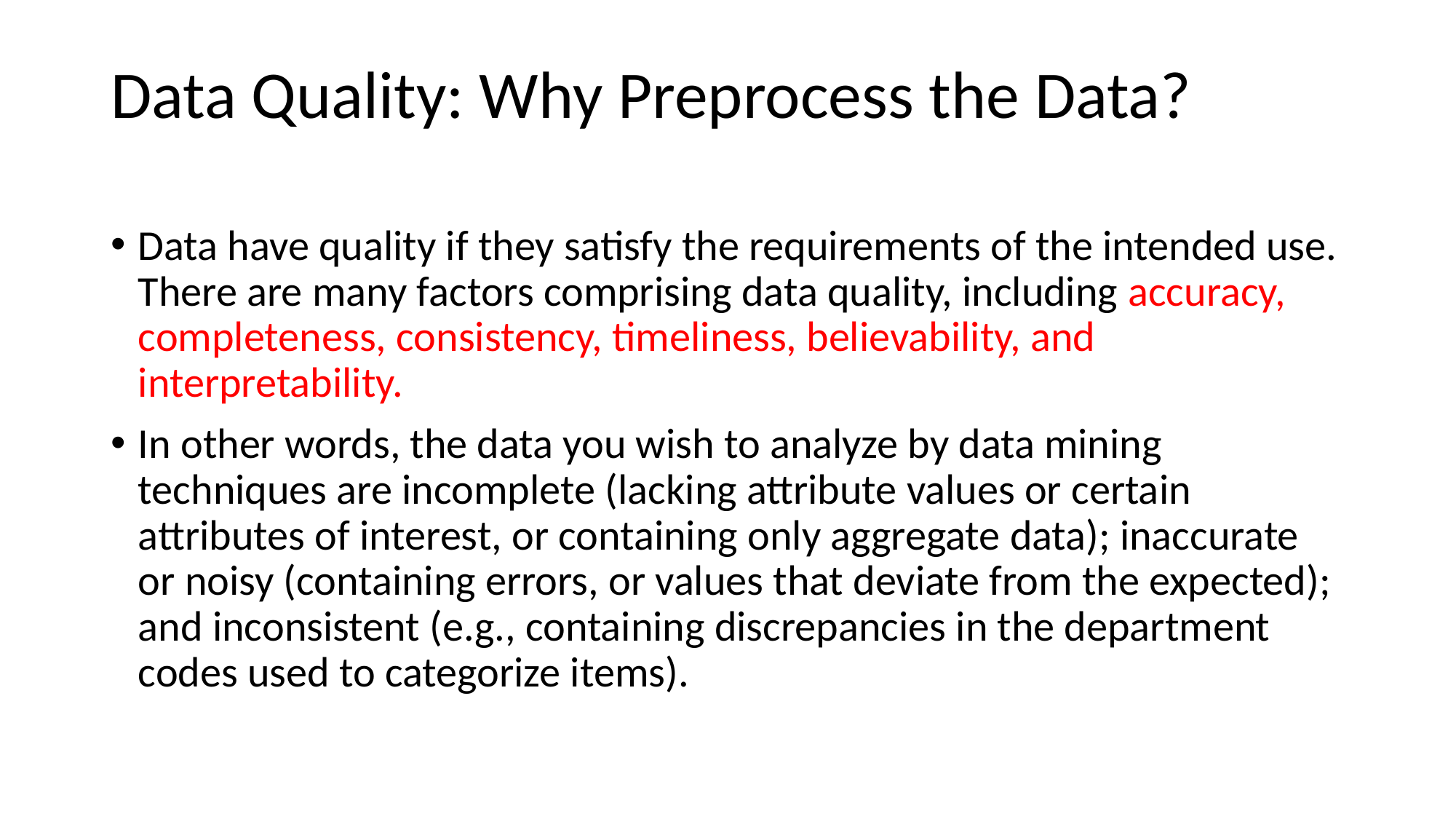

# Data Quality: Why Preprocess the Data?
Data have quality if they satisfy the requirements of the intended use. There are many factors comprising data quality, including accuracy, completeness, consistency, timeliness, believability, and interpretability.
In other words, the data you wish to analyze by data mining techniques are incomplete (lacking attribute values or certain attributes of interest, or containing only aggregate data); inaccurate or noisy (containing errors, or values that deviate from the expected); and inconsistent (e.g., containing discrepancies in the department codes used to categorize items).